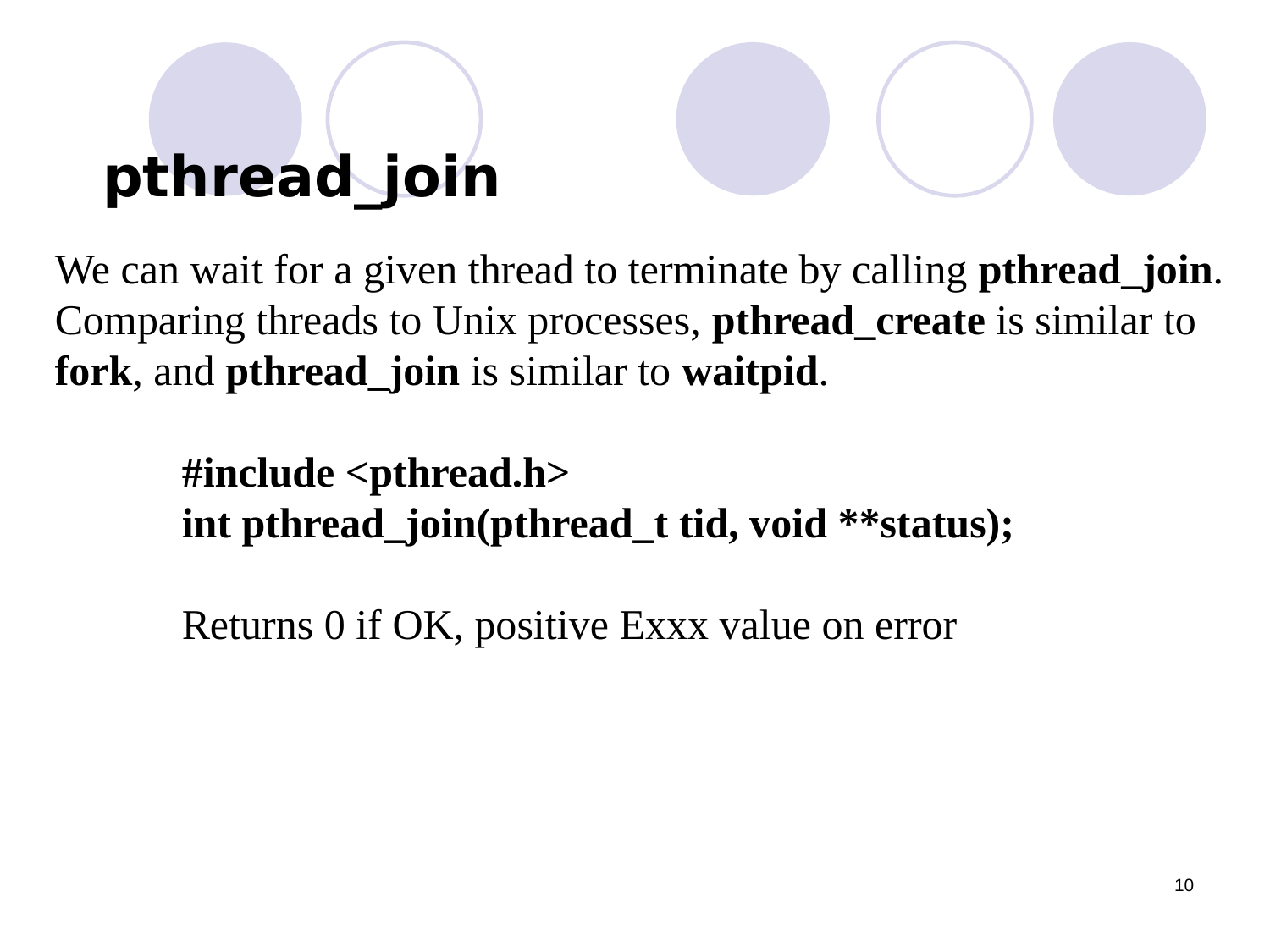

pthread_join
We can wait for a given thread to terminate by calling pthread_join.
Comparing threads to Unix processes, pthread_create is similar to
fork, and pthread_join is similar to waitpid.

	#include <pthread.h>
	int pthread_join(pthread_t tid, void **status);

	Returns 0 if OK, positive Exxx value on error
10